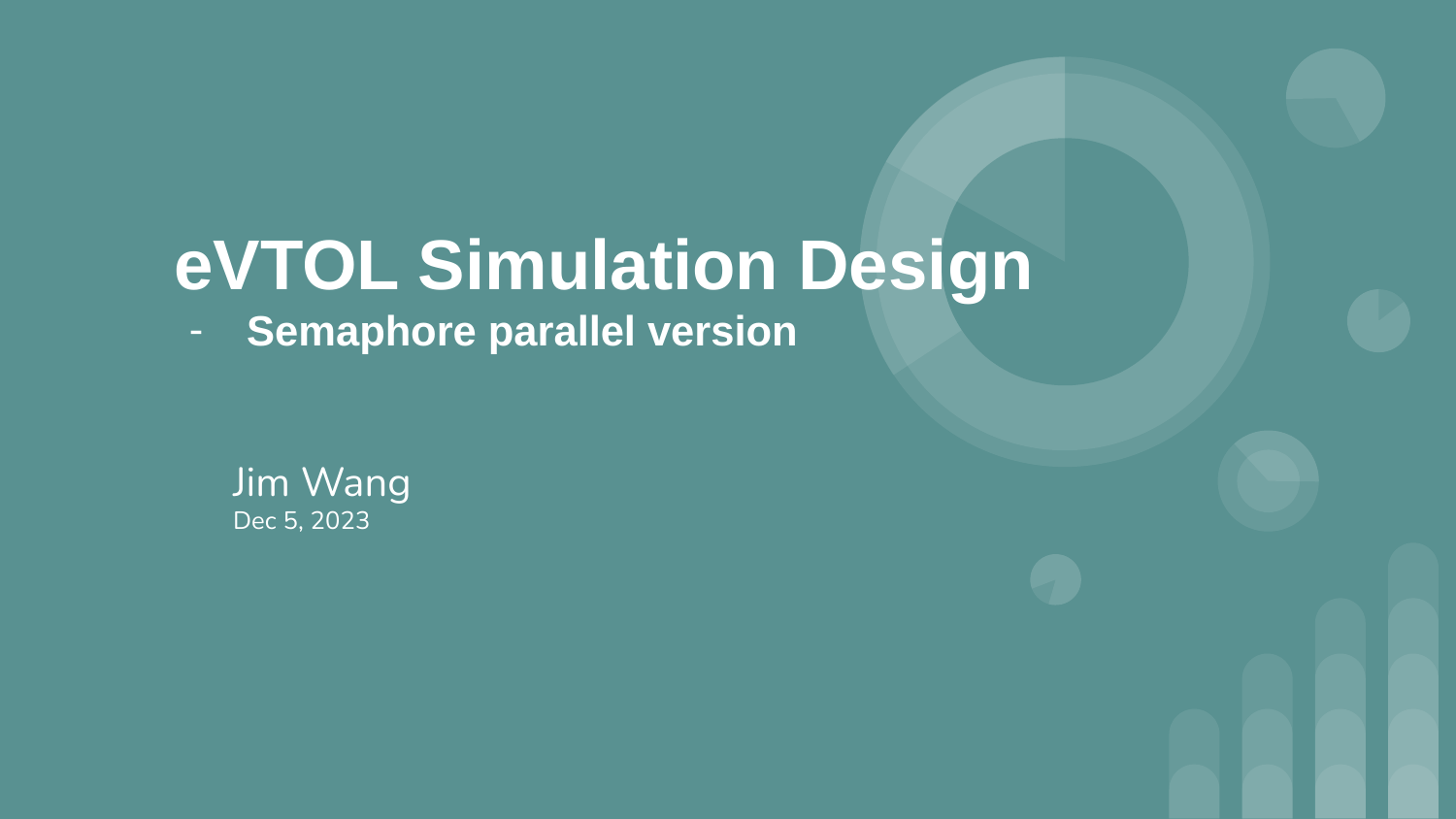

# eVTOL Simulation Design
Semaphore parallel version
Jim Wang
Dec 5, 2023